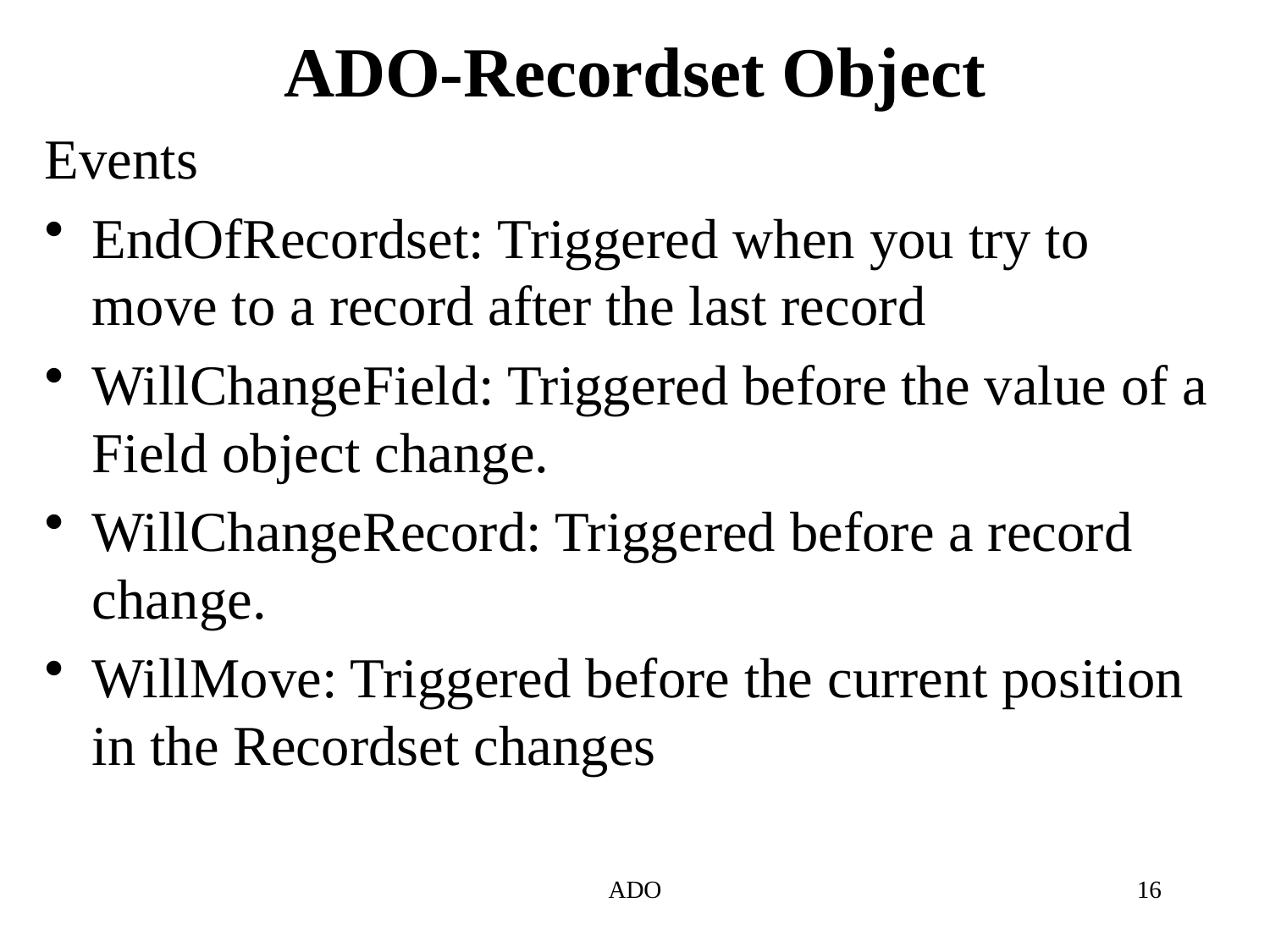

# ADO-Recordset Object
Events
EndOfRecordset: Triggered when you try to move to a record after the last record
WillChangeField: Triggered before the value of a Field object change.
WillChangeRecord: Triggered before a record change.
WillMove: Triggered before the current position in the Recordset changes
ADO
16